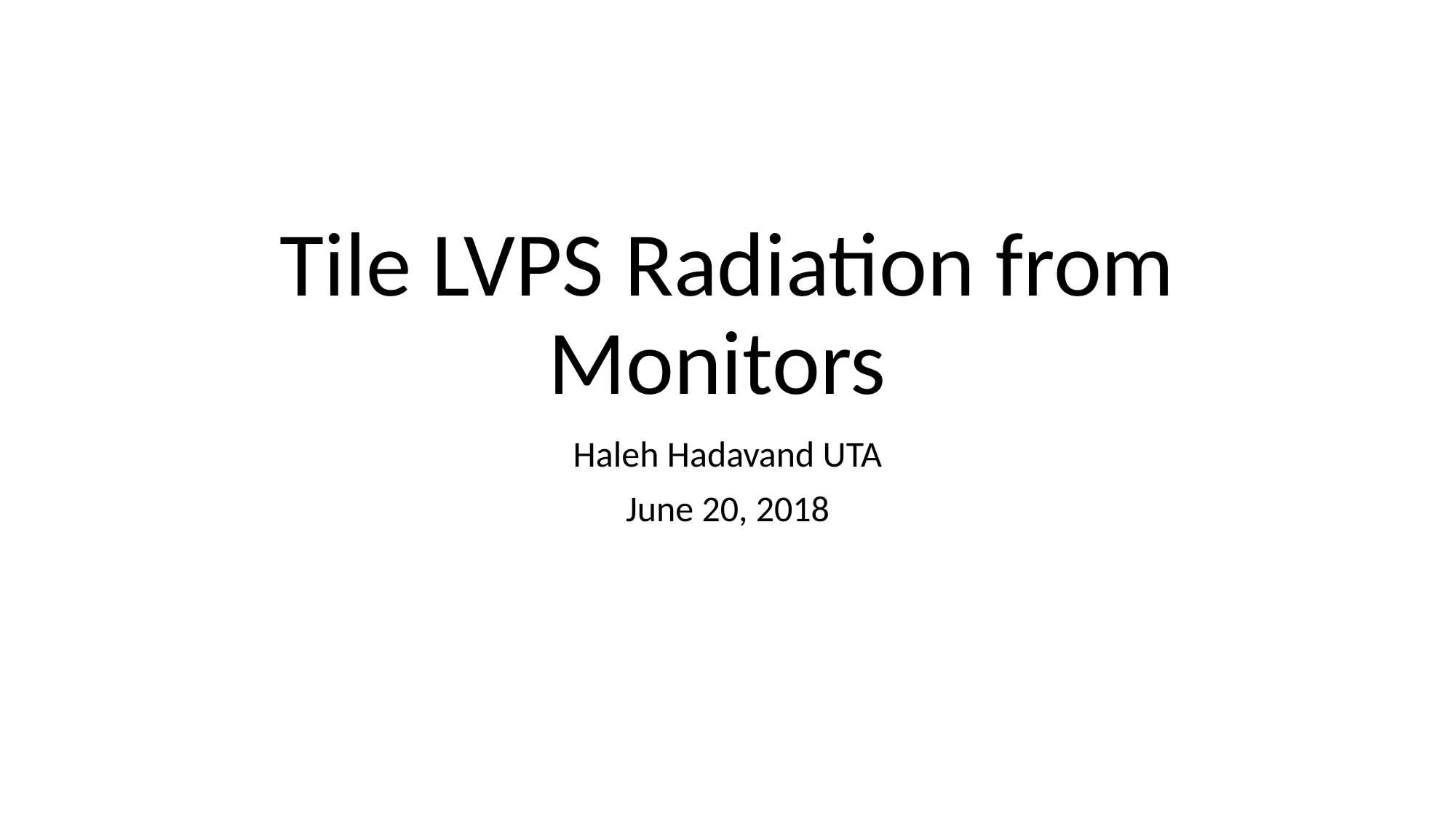

# Tile LVPS Radiation from Monitors
Haleh Hadavand UTA
June 20, 2018